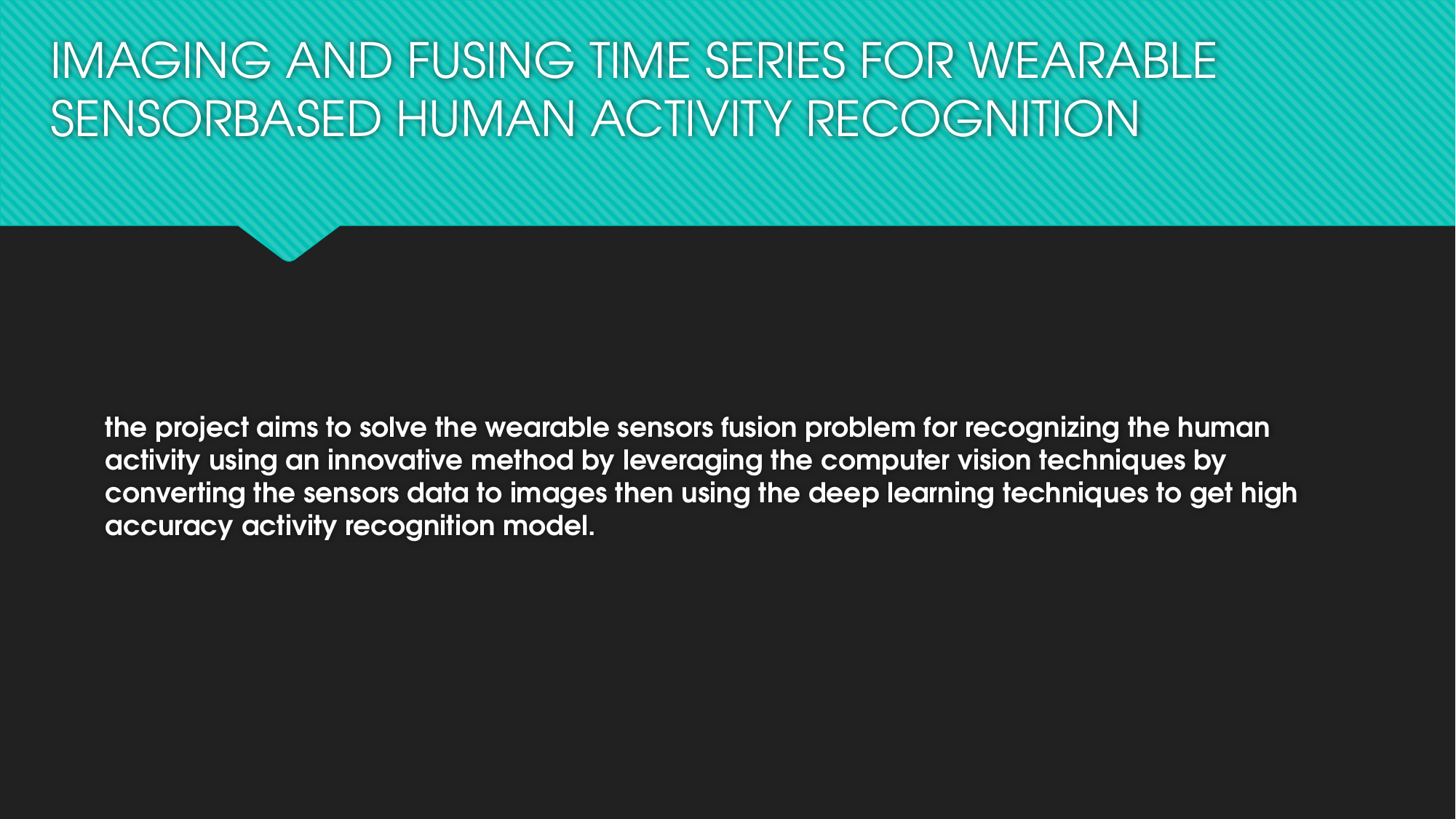

# IMAGING AND FUSING TIME SERIES FOR WEARABLE SENSORBASED HUMAN ACTIVITY RECOGNITION
the project aims to solve the wearable sensors fusion problem for recognizing the human activity using an innovative method by leveraging the computer vision techniques by converting the sensors data to images then using the deep learning techniques to get high accuracy activity recognition model.